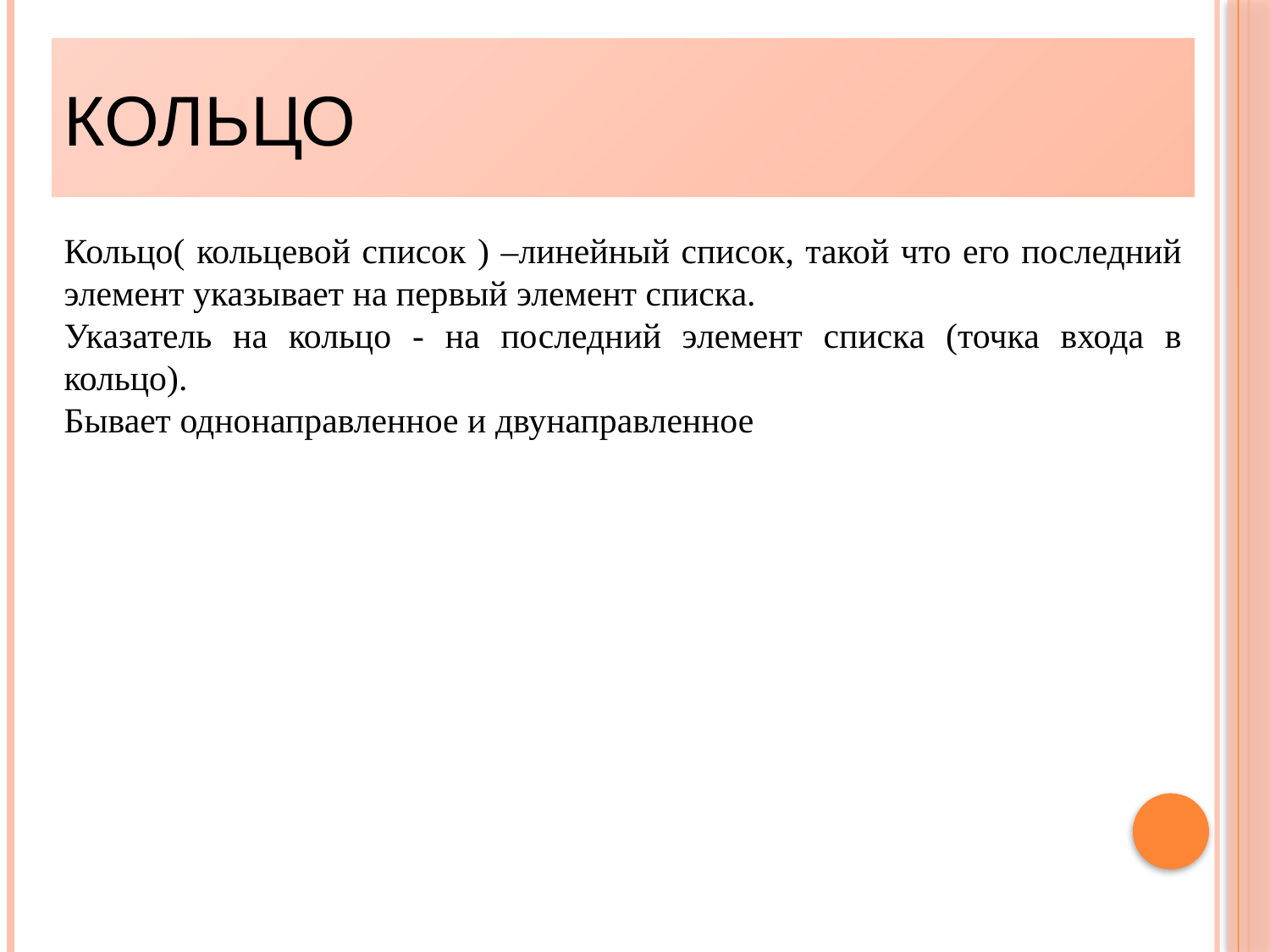

Кольцо
Кольцо( кольцевой список ) –линейный список, такой что его последний элемент указывает на первый элемент списка.
Указатель на кольцо - на последний элемент списка (точка входа в кольцо).
Бывает однонаправленное и двунаправленное